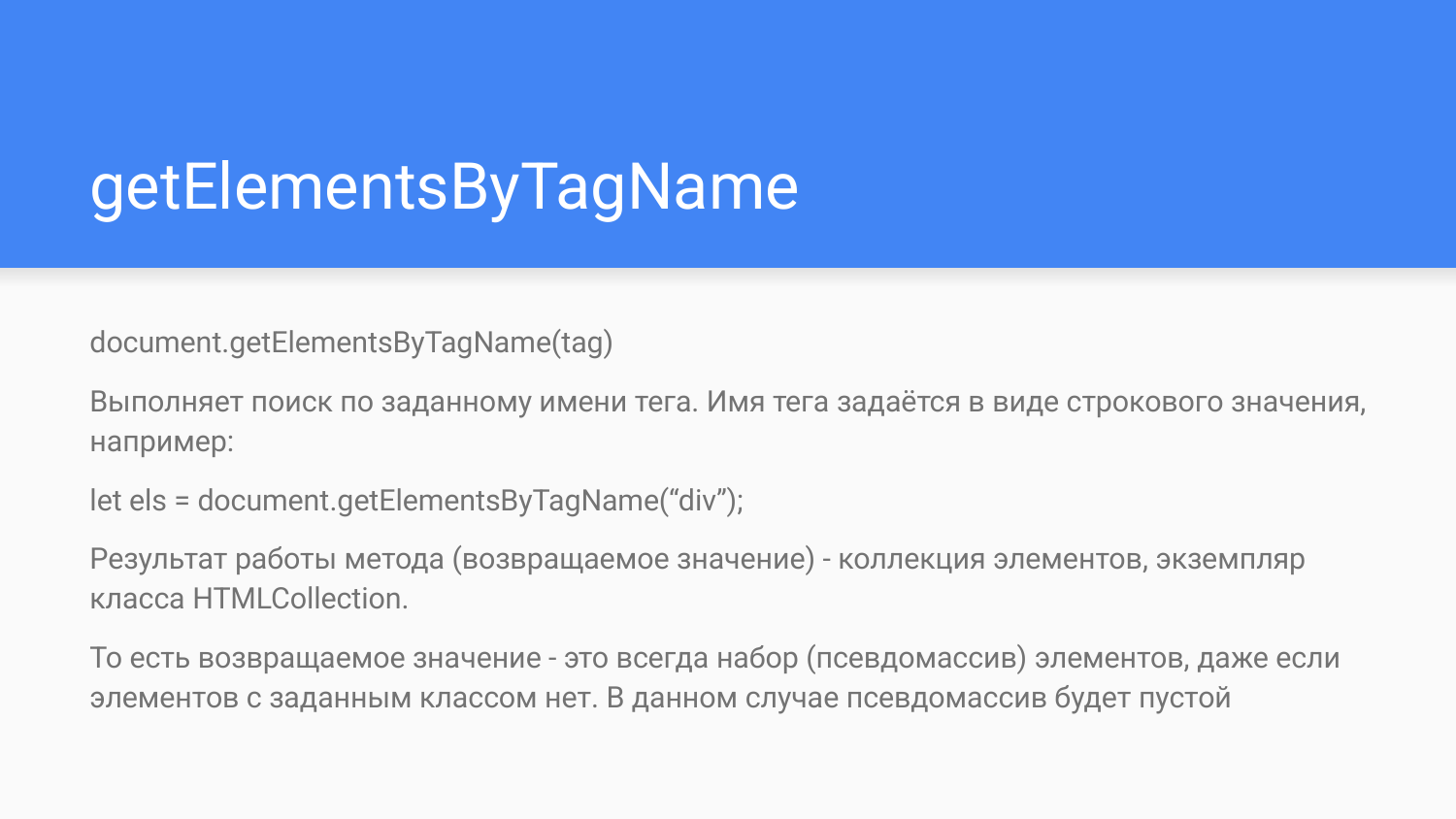

# getElementsByTagName
document.getElementsByTagName(tag)
Выполняет поиск по заданному имени тега. Имя тега задаётся в виде строкового значения, например:
let els = document.getElementsByTagName(“div”);
Результат работы метода (возвращаемое значение) - коллекция элементов, экземпляр класса HTMLCollection.
То есть возвращаемое значение - это всегда набор (псевдомассив) элементов, даже если элементов с заданным классом нет. В данном случае псевдомассив будет пустой